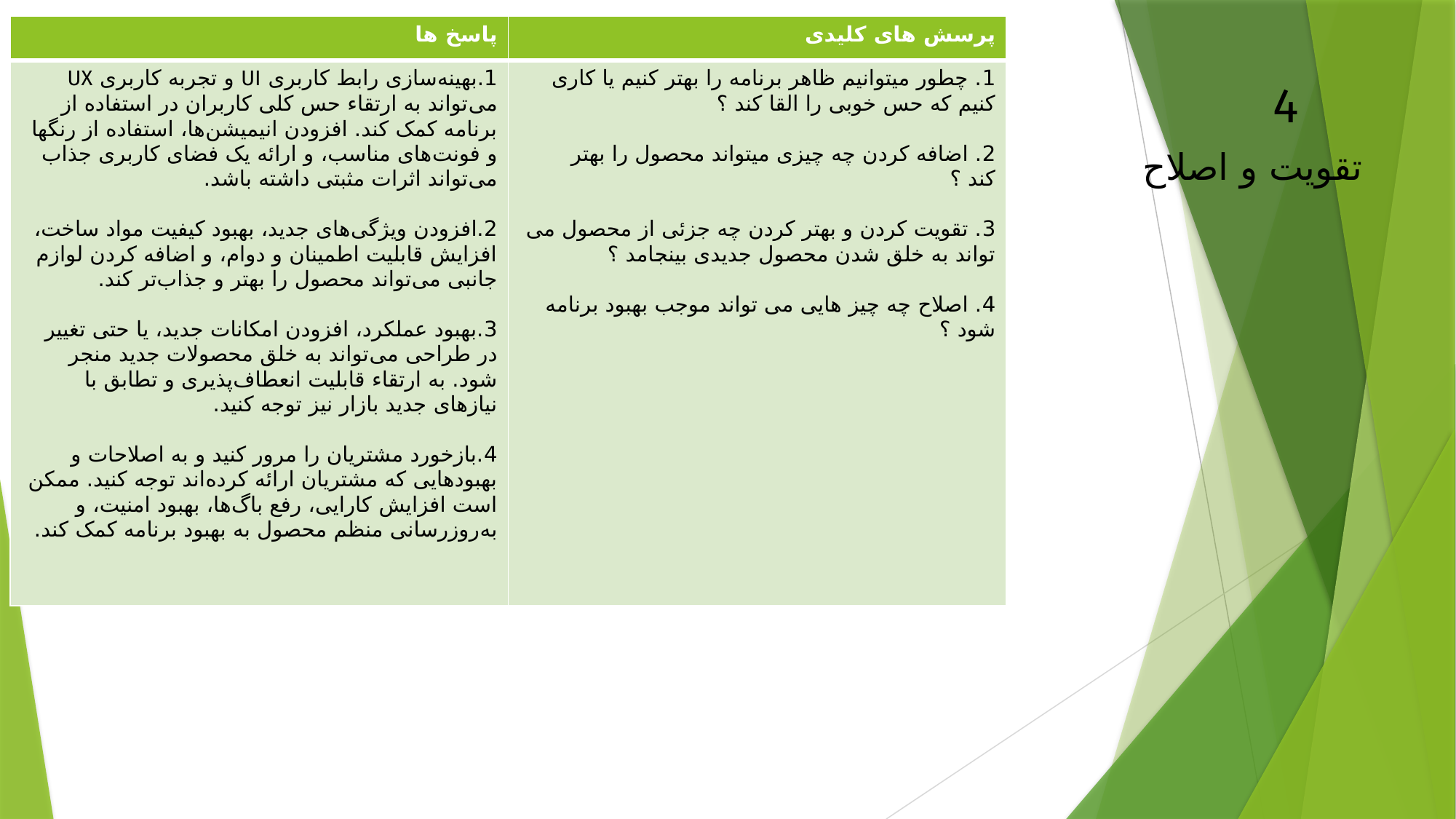

| پاسخ ها | پرسش های کلیدی |
| --- | --- |
| 1.بهینه‌سازی رابط کاربری UI و تجربه کاربری UX می‌تواند به ارتقاء حس کلی کاربران در استفاده از برنامه کمک کند. افزودن انیمیشن‌ها، استفاده از رنگها و فونت‌های مناسب، و ارائه یک فضای کاربری جذاب می‌تواند اثرات مثبتی داشته باشد. 2.افزودن ویژگی‌های جدید، بهبود کیفیت مواد ساخت، افزایش قابلیت اطمینان و دوام، و اضافه کردن لوازم جانبی می‌تواند محصول را بهتر و جذاب‌تر کند. 3.بهبود عملکرد، افزودن امکانات جدید، یا حتی تغییر در طراحی می‌تواند به خلق محصولات جدید منجر شود. به ارتقاء قابلیت انعطاف‌پذیری و تطابق با نیازهای جدید بازار نیز توجه کنید. 4.بازخورد مشتریان را مرور کنید و به اصلاحات و بهبودهایی که مشتریان ارائه کرده‌اند توجه کنید. ممکن است افزایش کارایی، رفع باگ‌ها، بهبود امنیت، و به‌روزرسانی منظم محصول به بهبود برنامه کمک کند. | 1. چطور میتوانیم ظاهر برنامه را بهتر کنیم یا کاری کنیم که حس خوبی را القا کند ؟ 2. اضافه کردن چه چیزی میتواند محصول را بهتر کند ؟ 3. تقویت کردن و بهتر کردن چه جزئی از محصول می تواند به خلق شدن محصول جدیدی بینجامد ؟ 4. اصلاح چه چیز هایی می تواند موجب بهبود برنامه شود ؟ |
4
 تقویت و اصلاح